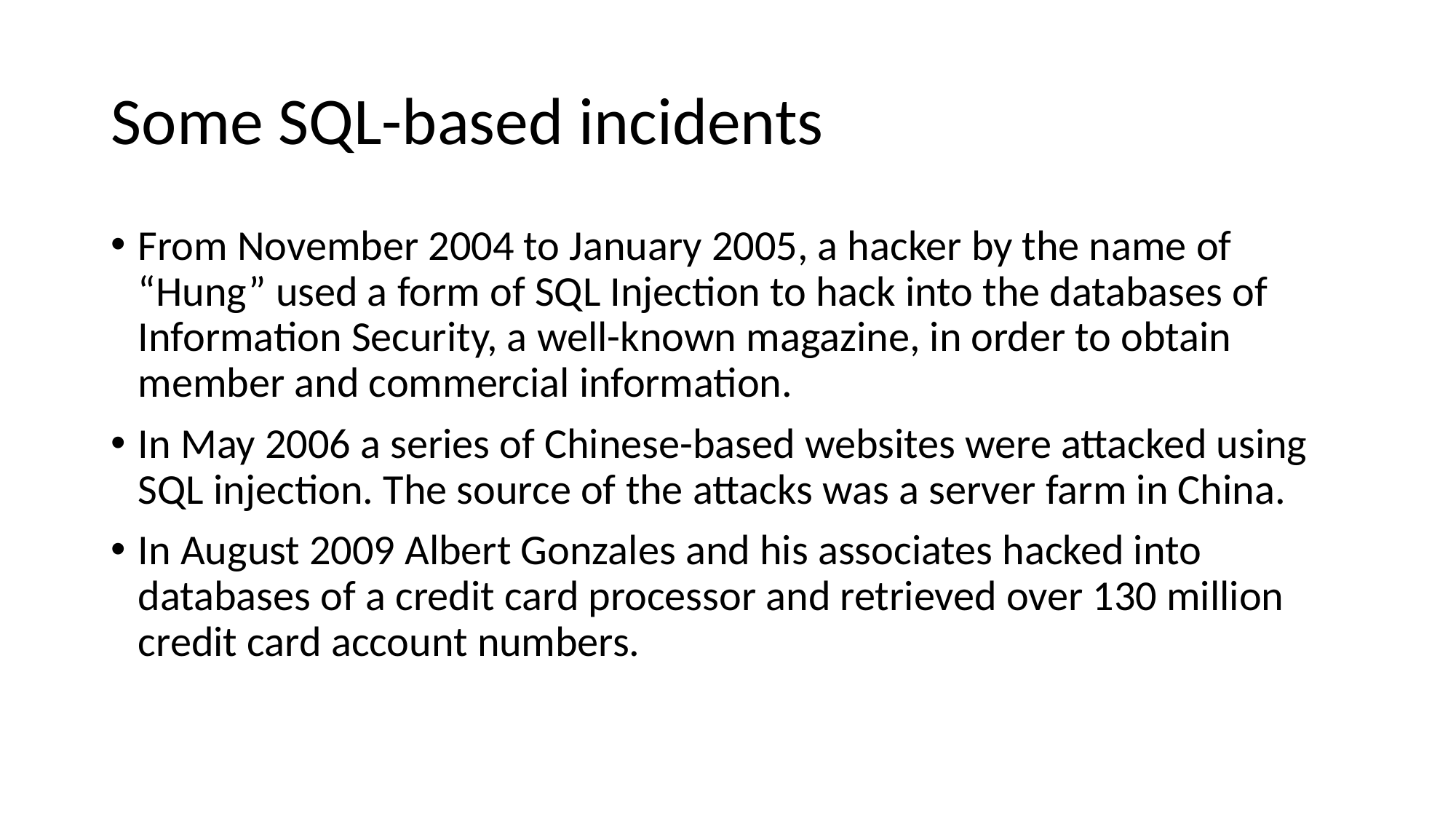

# Some SQL-based incidents
From November 2004 to January 2005, a hacker by the name of “Hung” used a form of SQL Injection to hack into the databases of Information Security, a well-known magazine, in order to obtain member and commercial information.
In May 2006 a series of Chinese-based websites were attacked using SQL injection. The source of the attacks was a server farm in China.
In August 2009 Albert Gonzales and his associates hacked into databases of a credit card processor and retrieved over 130 million credit card account numbers.